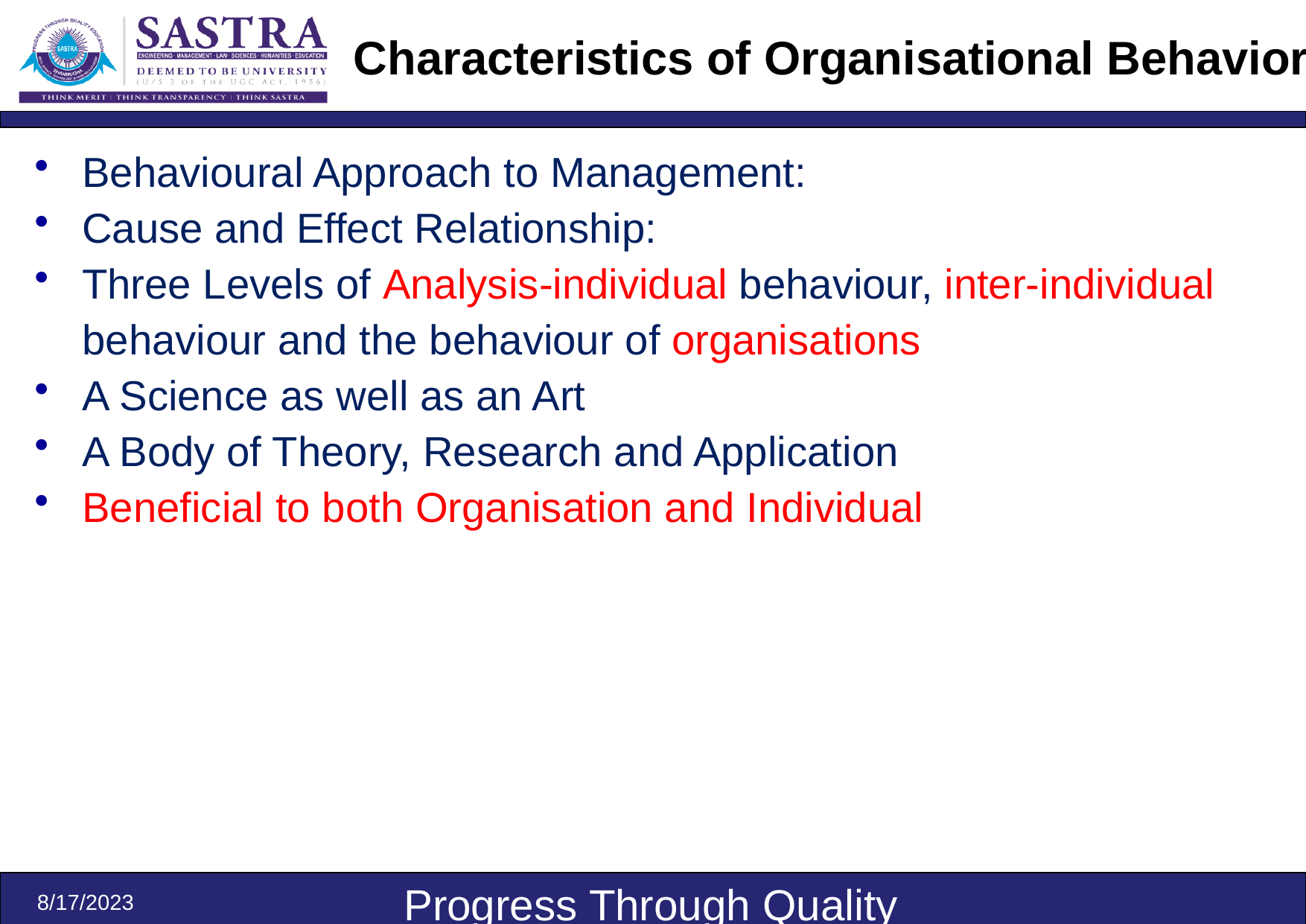

# Characteristics of Organisational Behavior
Behavioural Approach to Management:
Cause and Effect Relationship:
Three Levels of Analysis-individual behaviour, inter-individual behaviour and the behaviour of organisations
A Science as well as an Art
A Body of Theory, Research and Application
Beneficial to both Organisation and Individual
8/17/2023